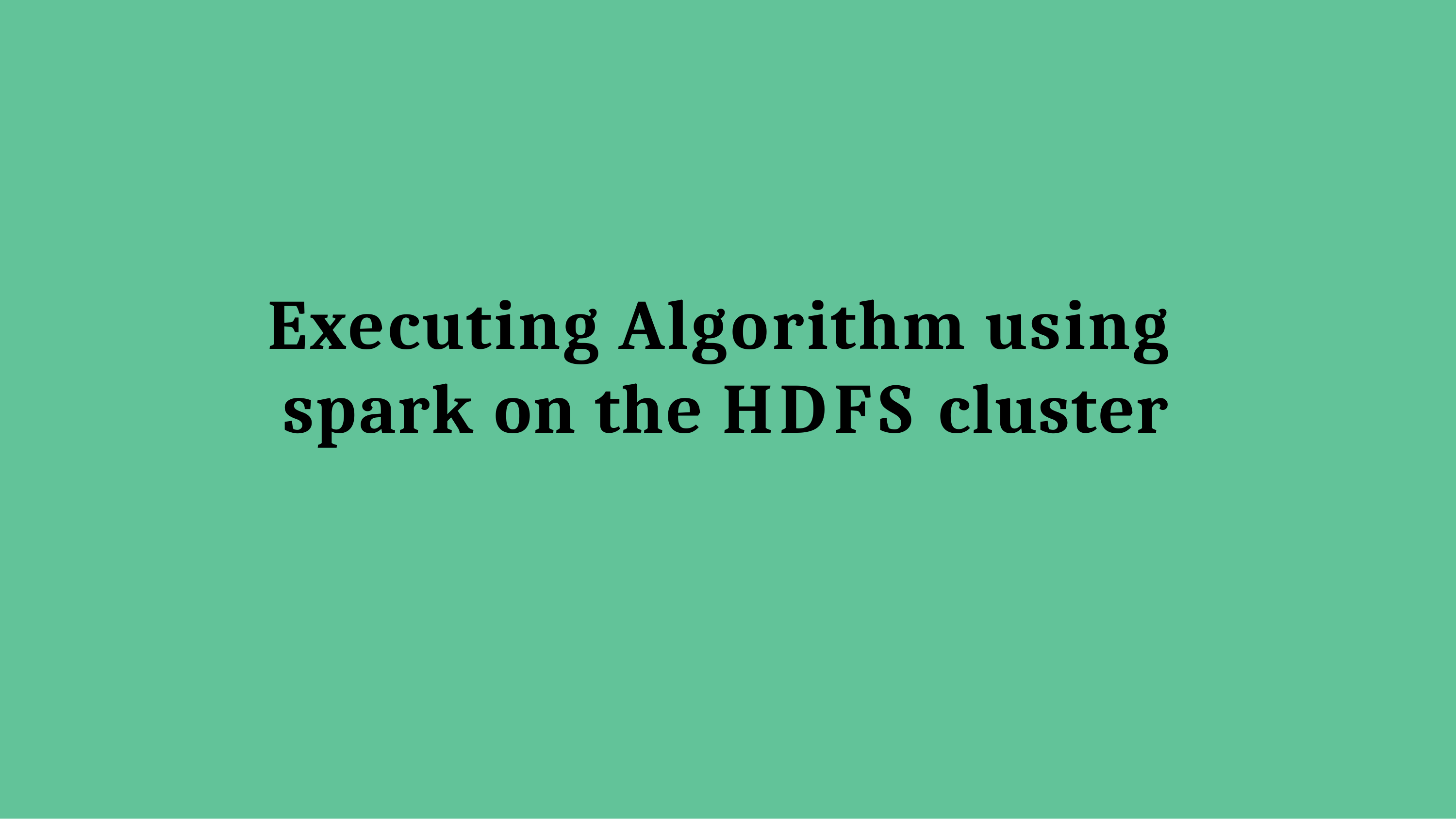

# Executing Algorithm using
spark on the HDFS cluster